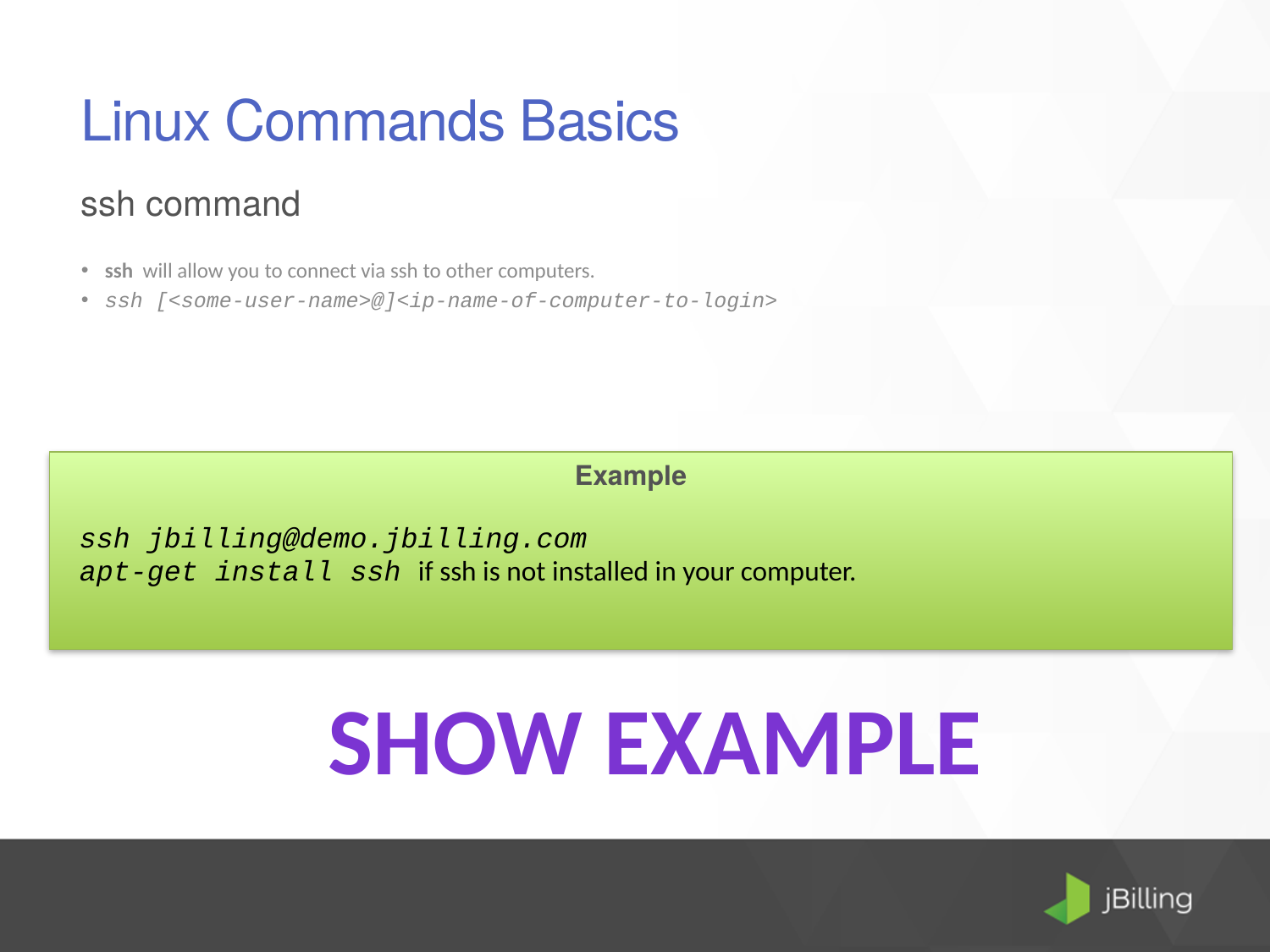

# Linux Commands Basics
ssh command
ssh  will allow you to connect via ssh to other computers.
ssh [<some-user-name>@]<ip-name-of-computer-to-login>

Example
ssh jbilling@demo.jbilling.com
apt-get install ssh if ssh is not installed in your computer.
Show Example